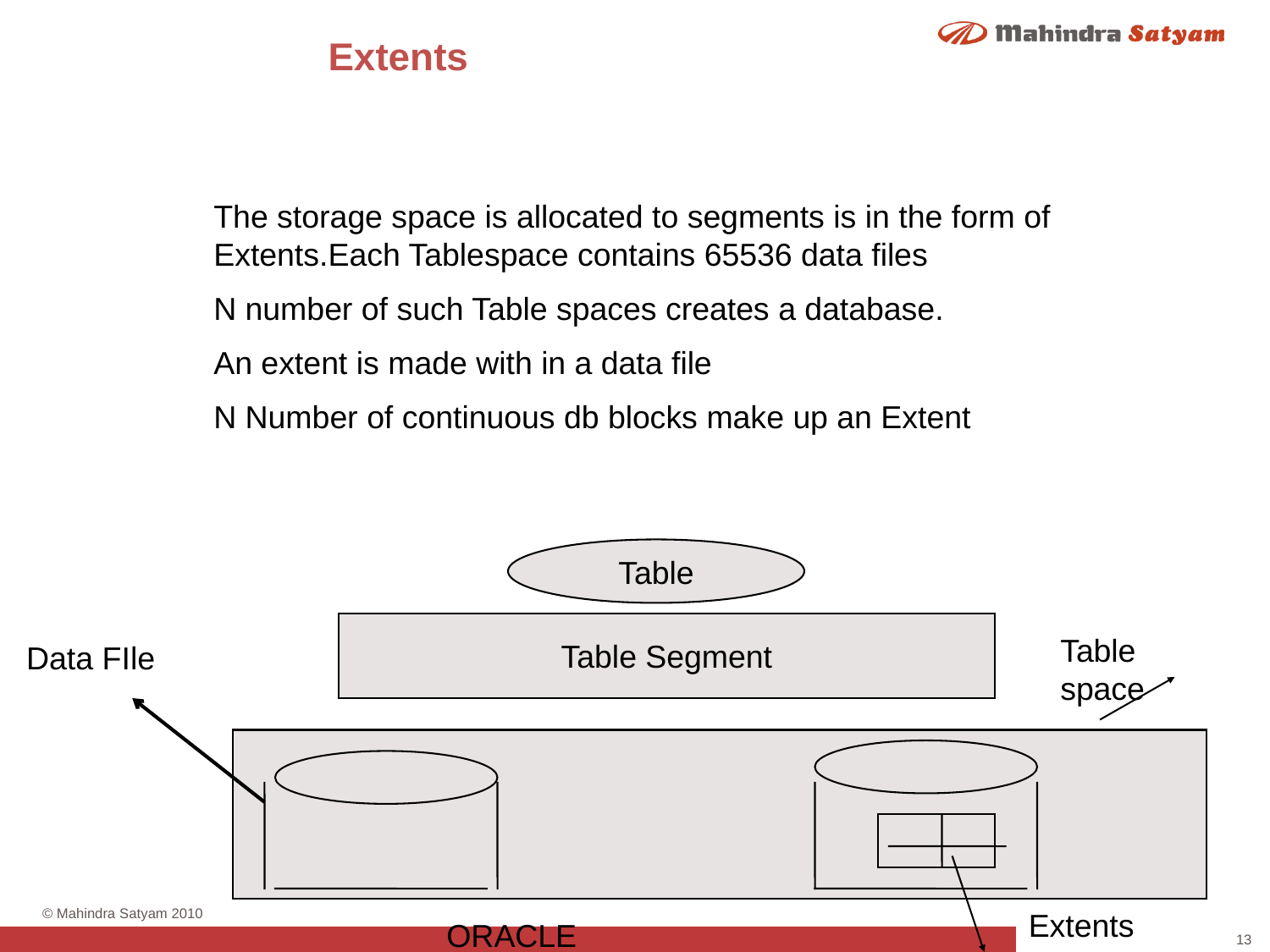

# Extents
The storage space is allocated to segments is in the form of Extents.Each Tablespace contains 65536 data files
N number of such Table spaces creates a database.
An extent is made with in a data file
N Number of continuous db blocks make up an Extent

Table
Table Segment
Table space
Data FIle

Extents
ORACLE